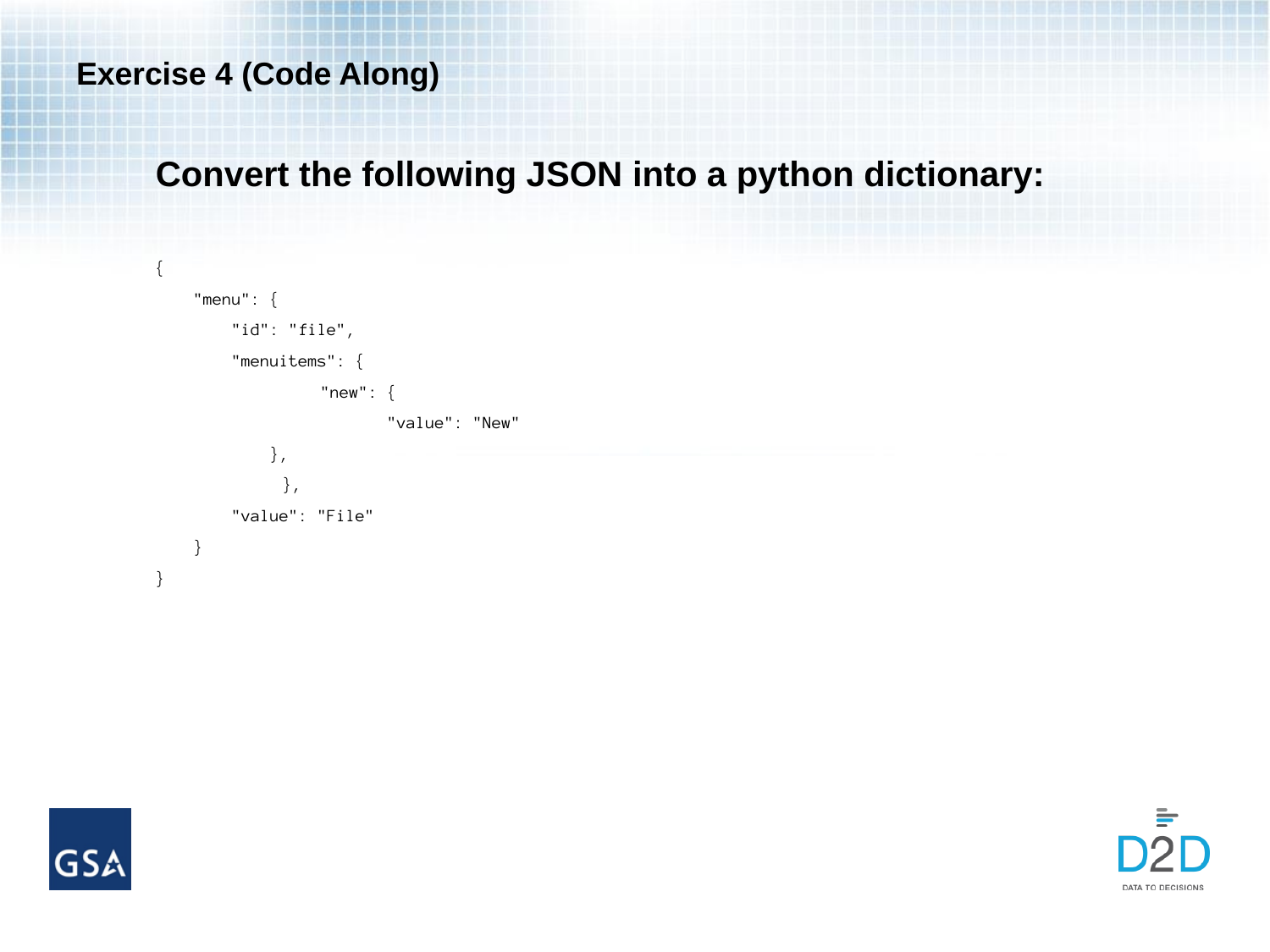

# Exercise 4 (Code Along)
Convert the following JSON into a python dictionary:

{
    "menu": {
        "id": "file",
        "menuitems": {
	    "new": {
	           "value": "New"
            },
	},
        "value": "File"
    }
}